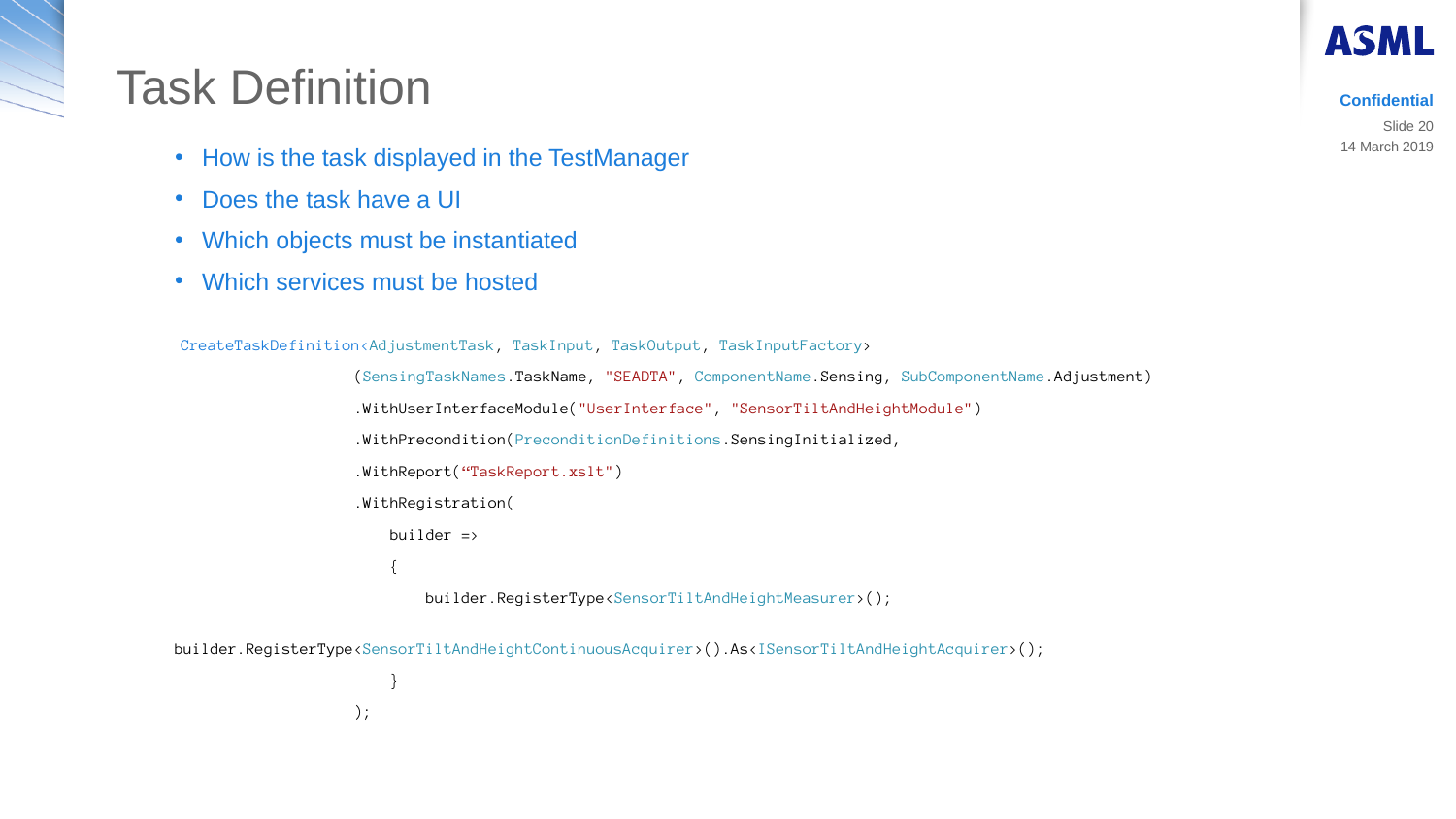

# Task Definition
Confidential
Slide 20
14 March 2019
How is the task displayed in the TestManager
Does the task have a UI
Which objects must be instantiated
Which services must be hosted

 CreateTaskDefinition<AdjustmentTask, TaskInput, TaskOutput, TaskInputFactory>
                    (SensingTaskNames.TaskName, "SEADTA", ComponentName.Sensing, SubComponentName.Adjustment)
                    .WithUserInterfaceModule("UserInterface", "SensorTiltAndHeightModule")
                    .WithPrecondition(PreconditionDefinitions.SensingInitialized,
                    .WithReport(“TaskReport.xslt")
                    .WithRegistration(
                        builder =>
                        {
                            builder.RegisterType<SensorTiltAndHeightMeasurer>();
                            builder.RegisterType<SensorTiltAndHeightContinuousAcquirer>().As<ISensorTiltAndHeightAcquirer>();
                        }
                    );